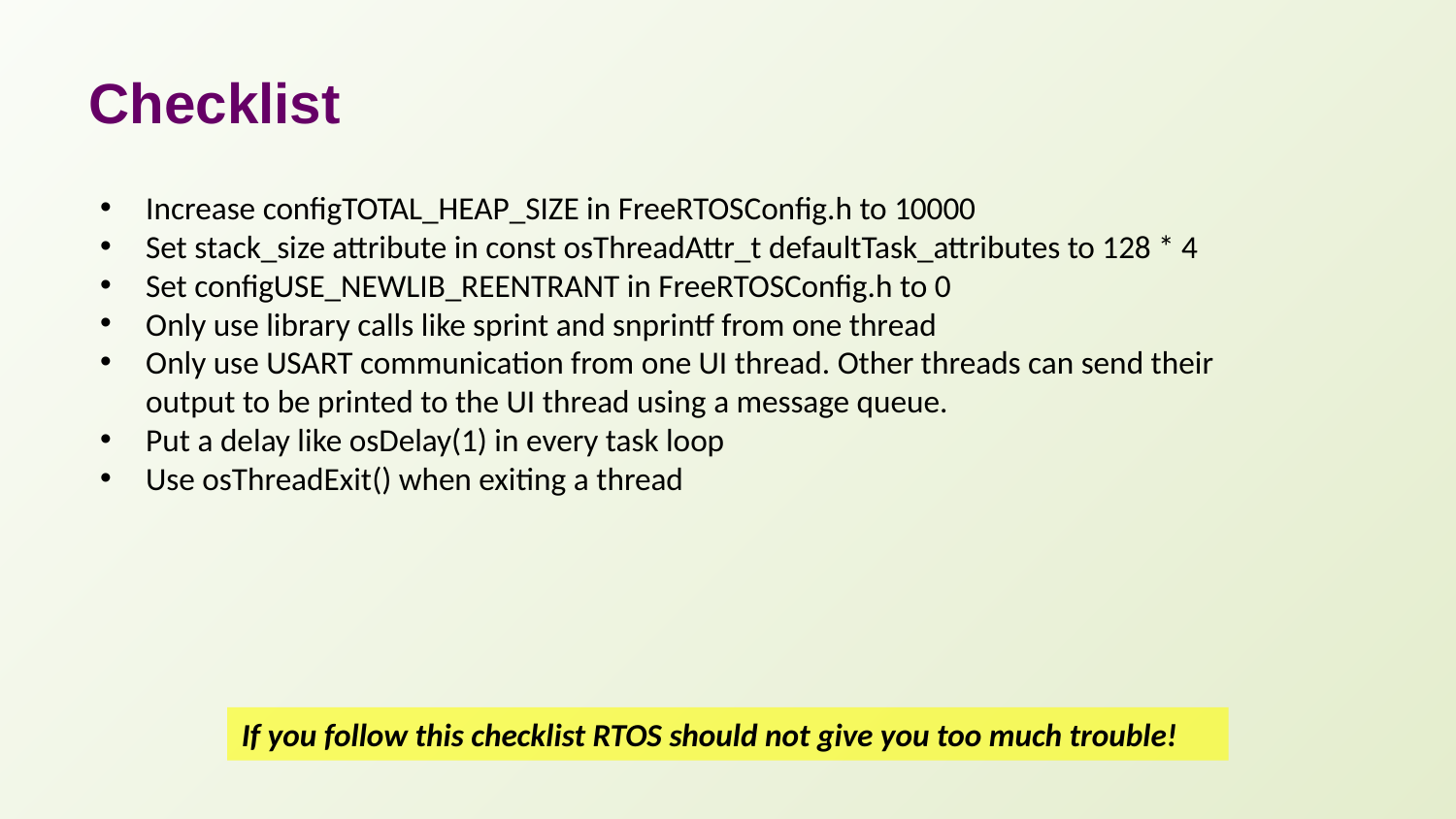

# Checklist
Increase configTOTAL_HEAP_SIZE in FreeRTOSConfig.h to 10000
Set stack_size attribute in const osThreadAttr_t defaultTask_attributes to 128 * 4
Set configUSE_NEWLIB_REENTRANT in FreeRTOSConfig.h to 0
Only use library calls like sprint and snprintf from one thread
Only use USART communication from one UI thread. Other threads can send their output to be printed to the UI thread using a message queue.
Put a delay like osDelay(1) in every task loop
Use osThreadExit() when exiting a thread
If you follow this checklist RTOS should not give you too much trouble!